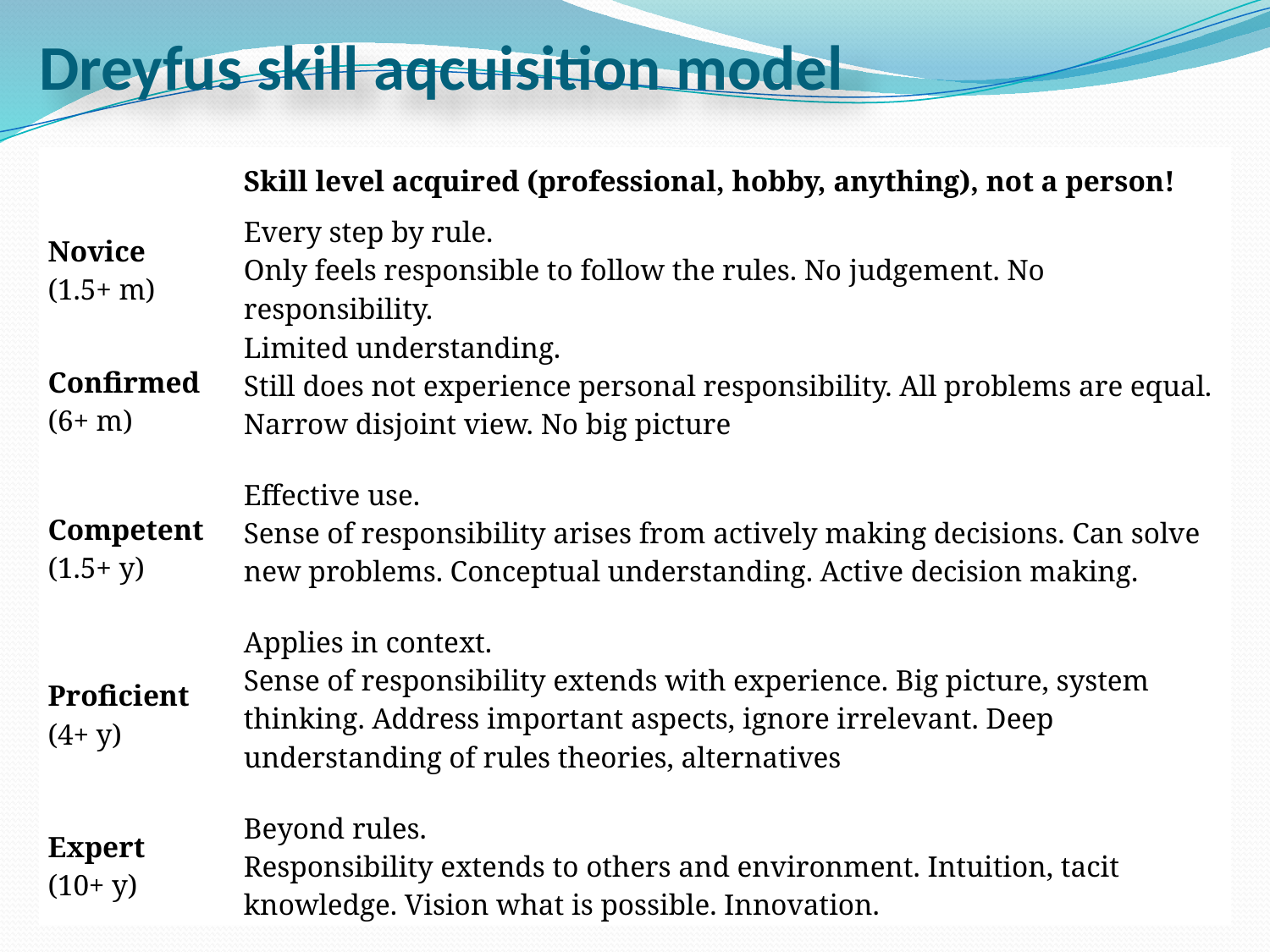

# Dreyfus skill aqcuisition model
|  | Skill level acquired (professional, hobby, anything), not a person! |
| --- | --- |
| Novice (1.5+ m) | Every step by rule. Only feels responsible to follow the rules. No judgement. No responsibility. |
| Confirmed (6+ m) | Limited understanding. Still does not experience personal responsibility. All problems are equal. Narrow disjoint view. No big picture |
| Competent (1.5+ y) | Effective use. Sense of responsibility arises from actively making decisions. Can solve new problems. Conceptual understanding. Active decision making. |
| Proficient (4+ y) | Applies in context. Sense of responsibility extends with experience. Big picture, system thinking. Address important aspects, ignore irrelevant. Deep understanding of rules theories, alternatives |
| Expert (10+ y) | Beyond rules. Responsibility extends to others and environment. Intuition, tacit knowledge. Vision what is possible. Innovation. |